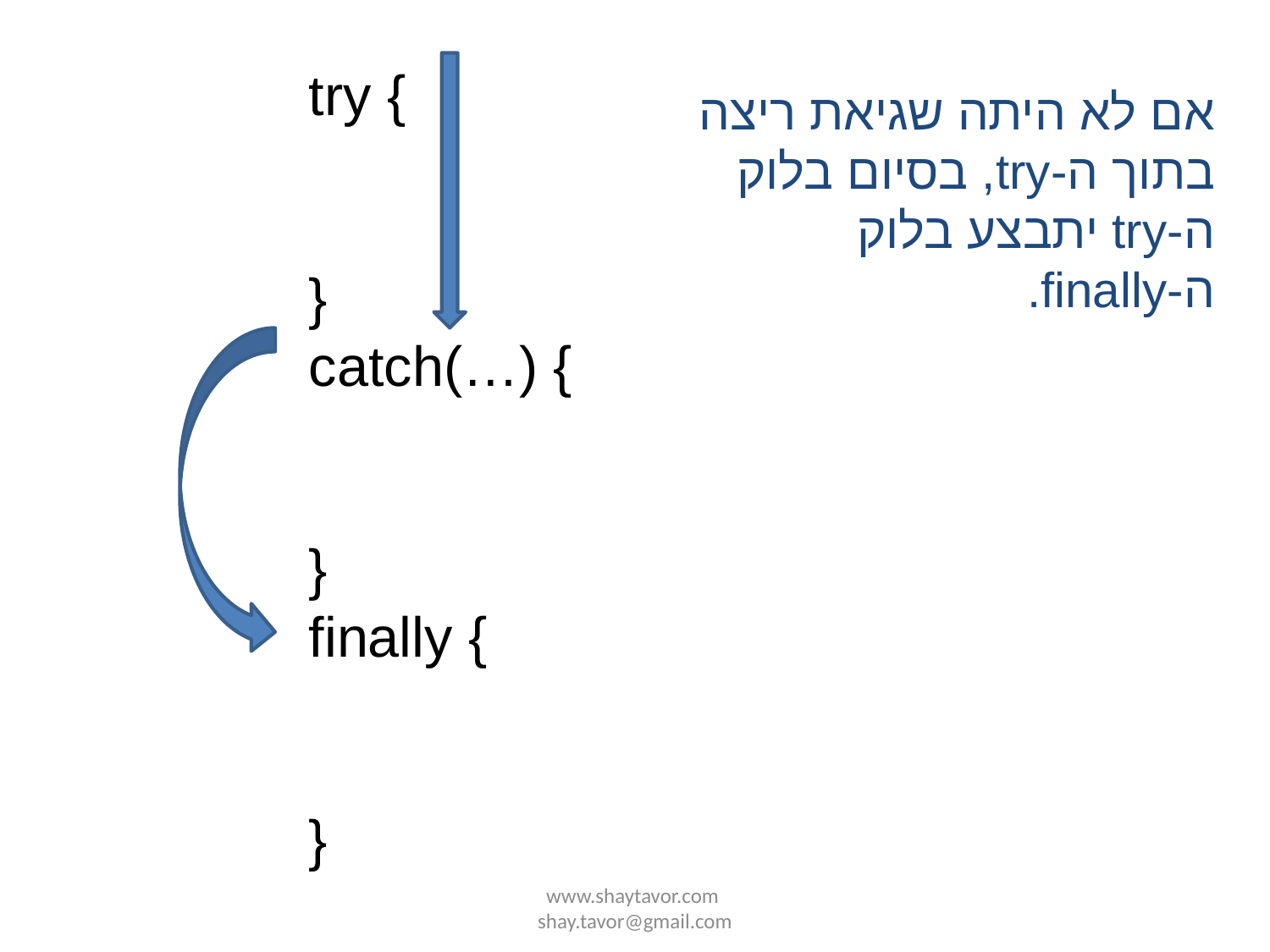

try {

}
catch(…) {

}
finally {

}

אם לא היתה שגיאת ריצה בתוך ה-try, בסיום בלוק ה-try יתבצע בלוק ה-finally.

www.shaytavor.com  shay.tavor@gmail.com